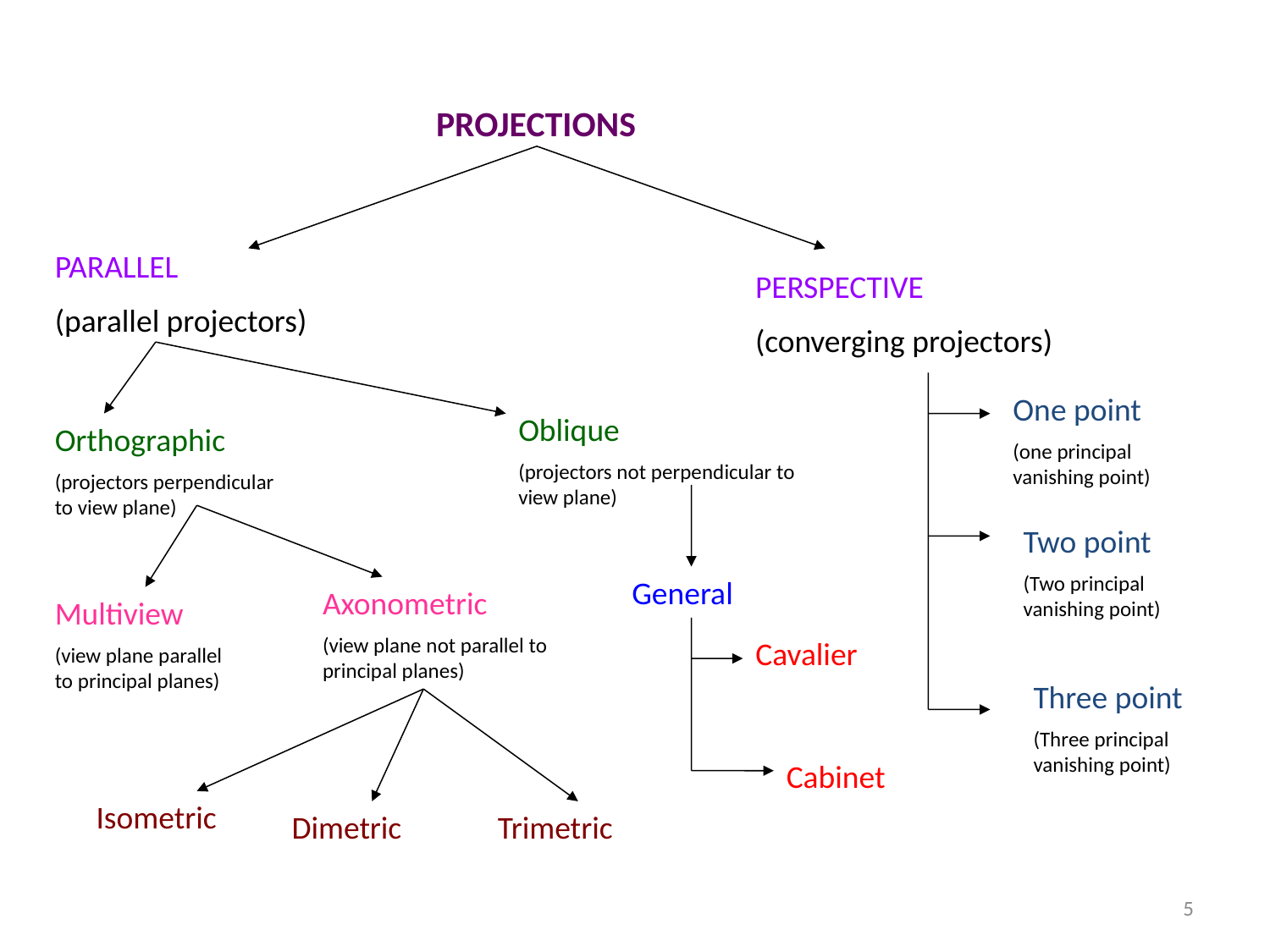

PROJECTIONS

PARALLEL
(parallel projectors)
PERSPECTIVE
(converging projectors)

One point
(one principal vanishing point)
Oblique
(projectors not perpendicular to view plane)
Orthographic
(projectors perpendicular to view plane)

Two point
(Two principal vanishing point)

General
Axonometric
(view plane not parallel to principal planes)
Multiview
(view plane parallel to principal planes)

Cavalier

Three point
(Three principal vanishing point)

Cabinet

Isometric
Dimetric
Trimetric
5